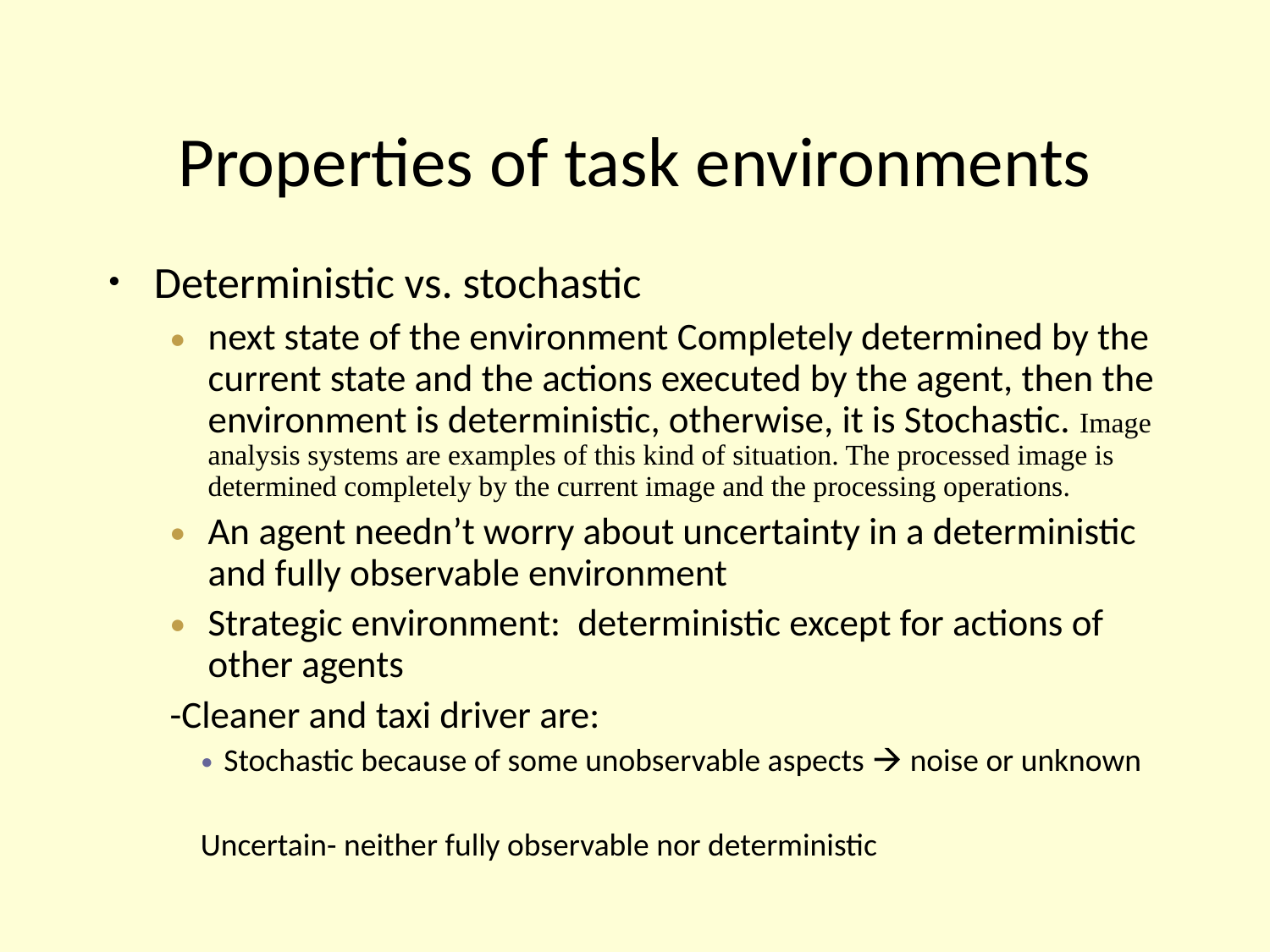

# Properties of task environments
Deterministic vs. stochastic
next state of the environment Completely determined by the current state and the actions executed by the agent, then the environment is deterministic, otherwise, it is Stochastic. Image analysis systems are examples of this kind of situation. The processed image is determined completely by the current image and the processing operations.
An agent needn’t worry about uncertainty in a deterministic and fully observable environment
Strategic environment:  deterministic except for actions of other agents
-Cleaner and taxi driver are:
Stochastic because of some unobservable aspects 🡪 noise or unknown

Uncertain- neither fully observable nor deterministic